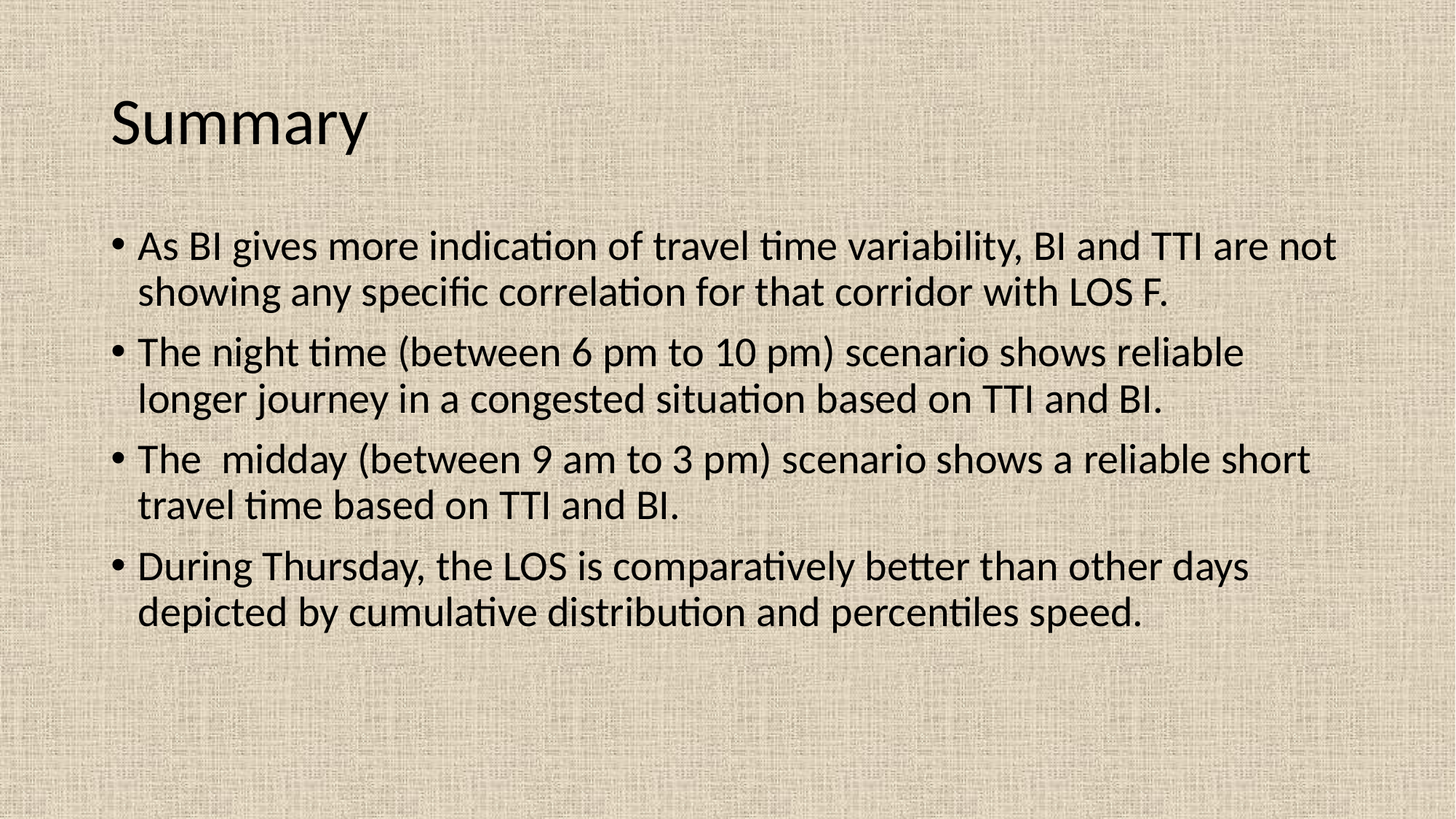

# Summary
As BI gives more indication of travel time variability, BI and TTI are not showing any specific correlation for that corridor with LOS F.
The night time (between 6 pm to 10 pm) scenario shows reliable longer journey in a congested situation based on TTI and BI.
The  midday (between 9 am to 3 pm) scenario shows a reliable short travel time based on TTI and BI.
During Thursday, the LOS is comparatively better than other days depicted by cumulative distribution and percentiles speed.